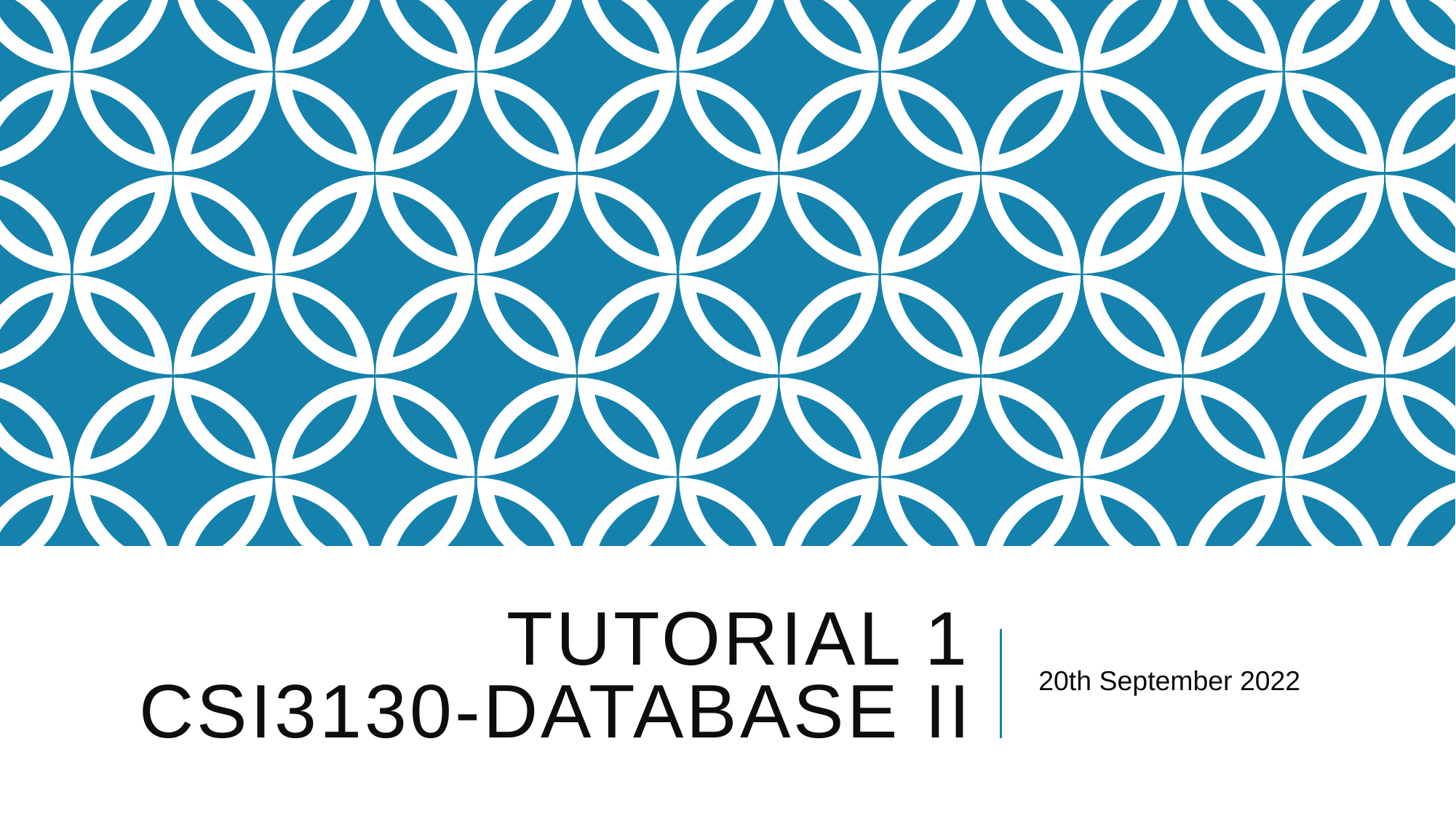

# Tutorial 1 CSI3130-Database II
20th September 2022